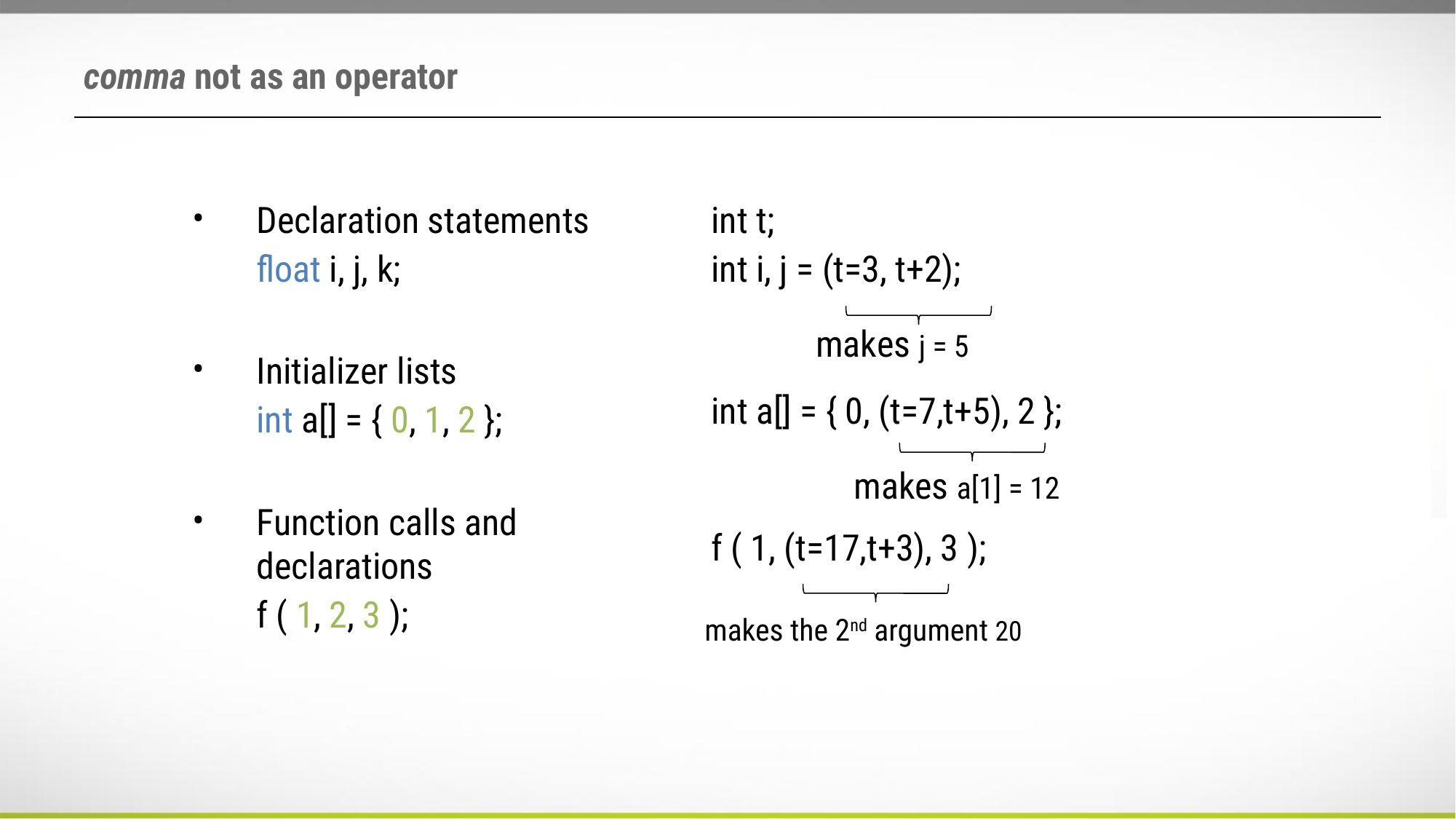

# comma not as an operator
Declaration statements
	float i, j, k;

Initializer lists
	int a[] = { 0, 1, 2 };

Function calls and declarations
	f ( 1, 2, 3 );
int t;
int i, j = (t=3, t+2);

int a[] = { 0, (t=7,t+5), 2 };

f ( 1, (t=17,t+3), 3 );

makes j = 5

makes a[1] = 12

makes the 2nd argument 20